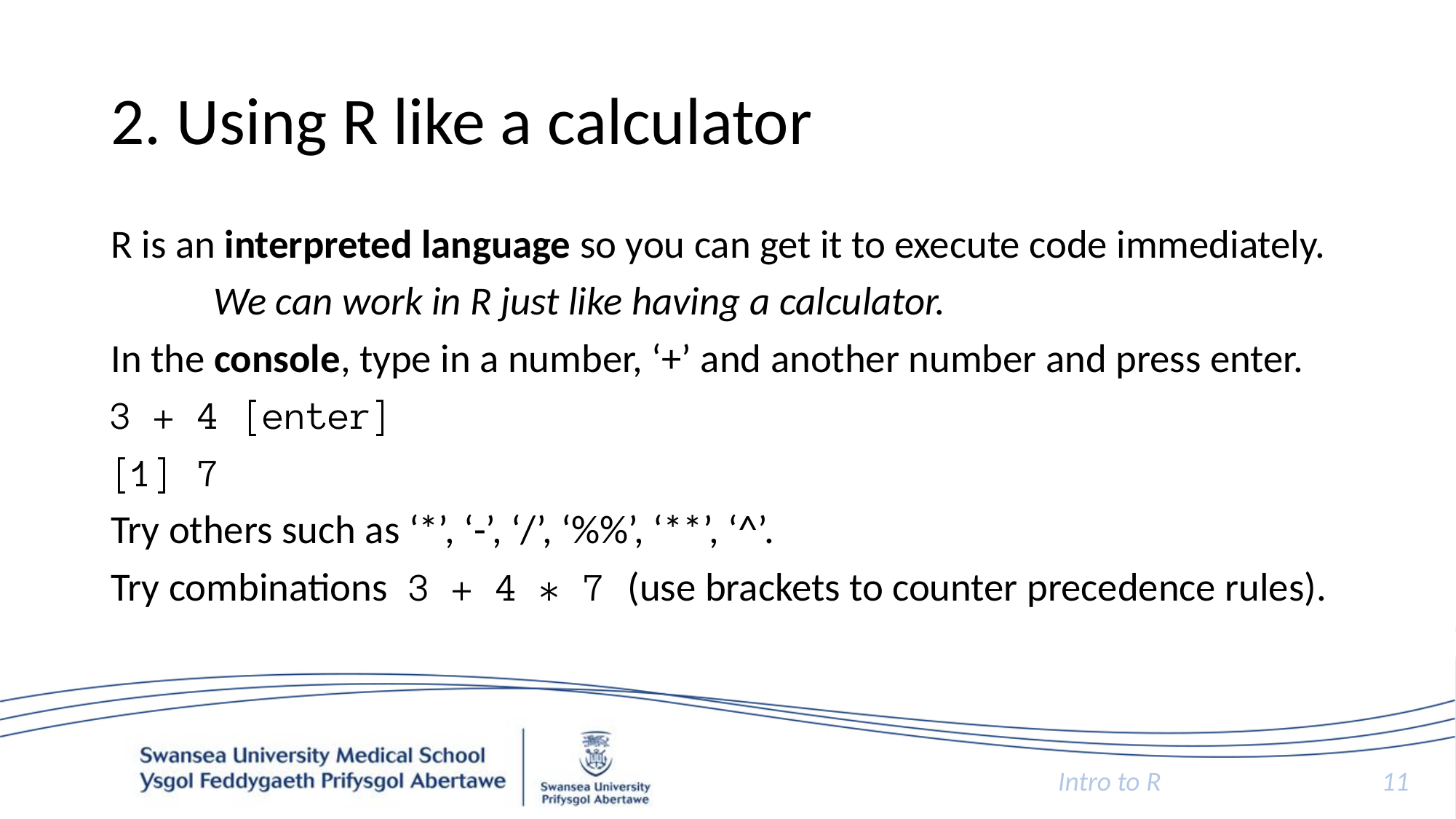

# 2. Using R like a calculator
R is an interpreted language so you can get it to execute code immediately.
		We can work in R just like having a calculator.
In the console, type in a number, ‘+’ and another number and press enter.
3 + 4 [enter]
[1] 7
Try others such as ‘*’, ‘-’, ‘/’, ‘%%’, ‘**’, ‘^’.
Try combinations 3 + 4 * 7 (use brackets to counter precedence rules).
Intro to R
11